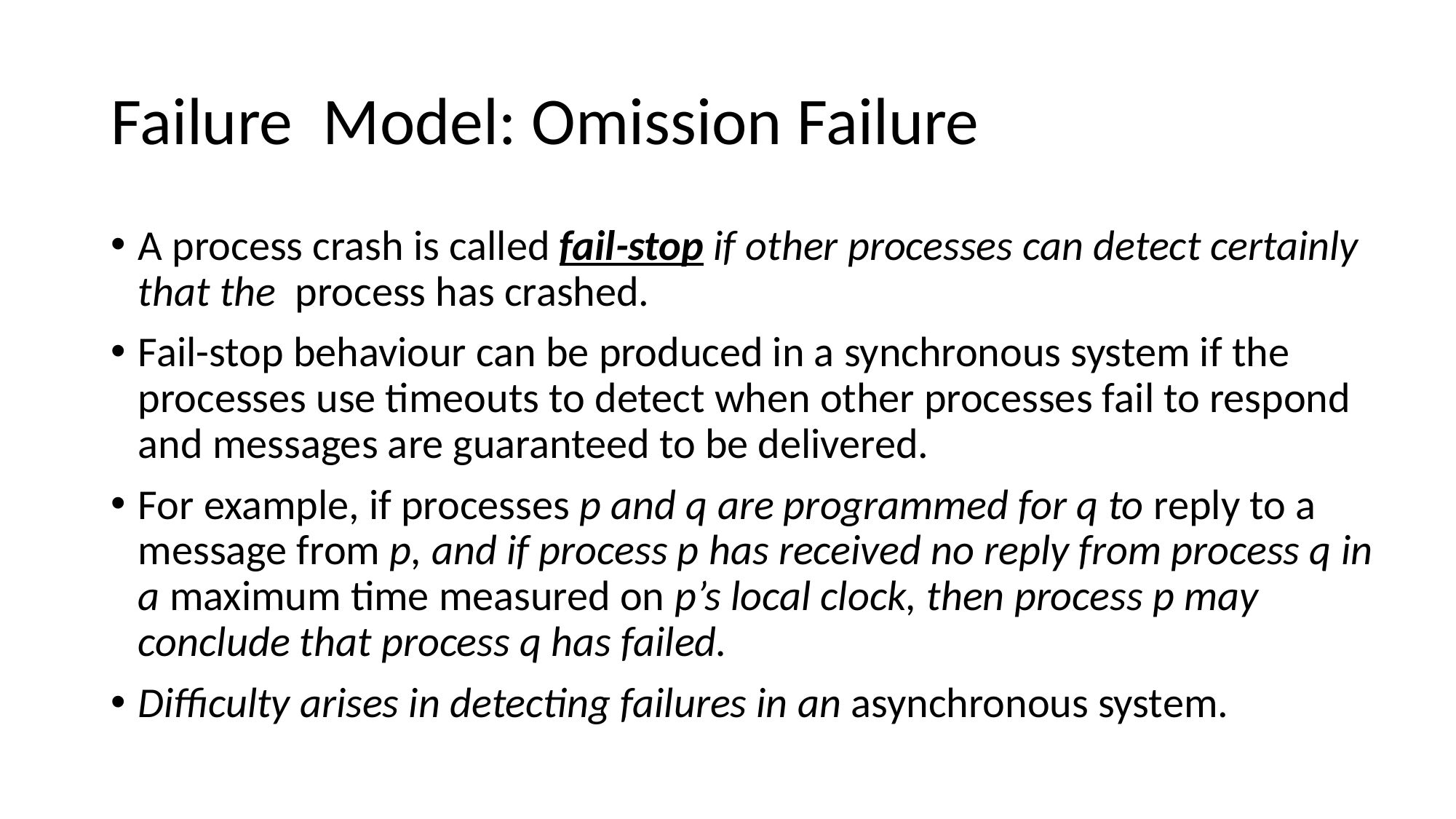

# Failure  Model: Omission Failure
A process crash is called fail-stop if other processes can detect certainly that the  process has crashed.
Fail-stop behaviour can be produced in a synchronous system if the processes use timeouts to detect when other processes fail to respond and messages are guaranteed to be delivered.
For example, if processes p and q are programmed for q to reply to a message from p, and if process p has received no reply from process q in a maximum time measured on p’s local clock, then process p may conclude that process q has failed.
Difficulty arises in detecting failures in an asynchronous system.